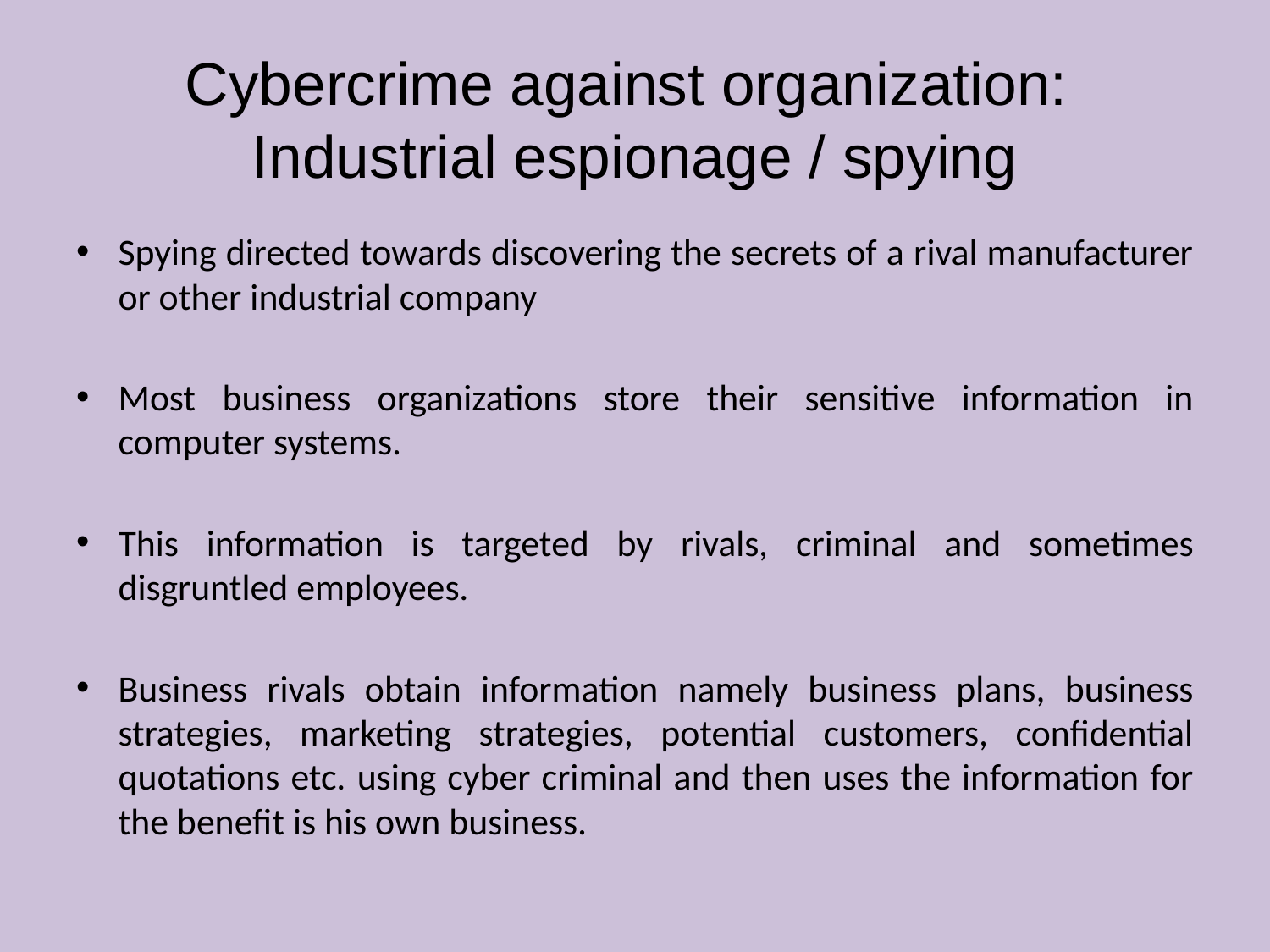

# Cybercrime against organization: Industrial espionage / spying
Spying directed towards discovering the secrets of a rival manufacturer or other industrial company

Most business organizations store their sensitive information in computer systems.

This information is targeted by rivals, criminal and sometimes disgruntled employees.

Business rivals obtain information namely business plans, business strategies, marketing strategies, potential customers, confidential quotations etc. using cyber criminal and then uses the information for the benefit is his own business.